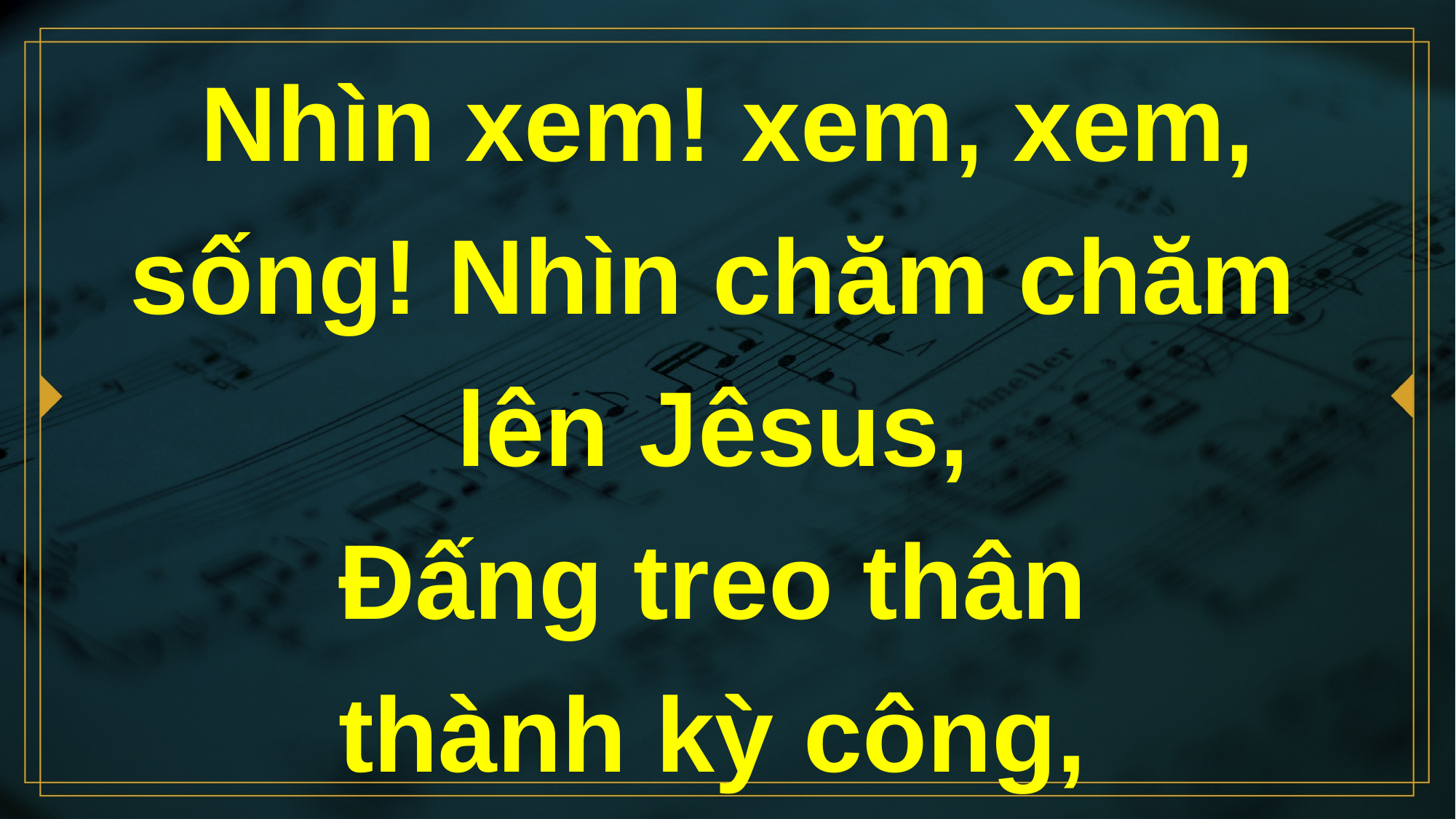

# Nhìn xem! xem, xem, sống! Nhìn chăm chăm lên Jêsus, Đấng treo thân thành kỳ công,